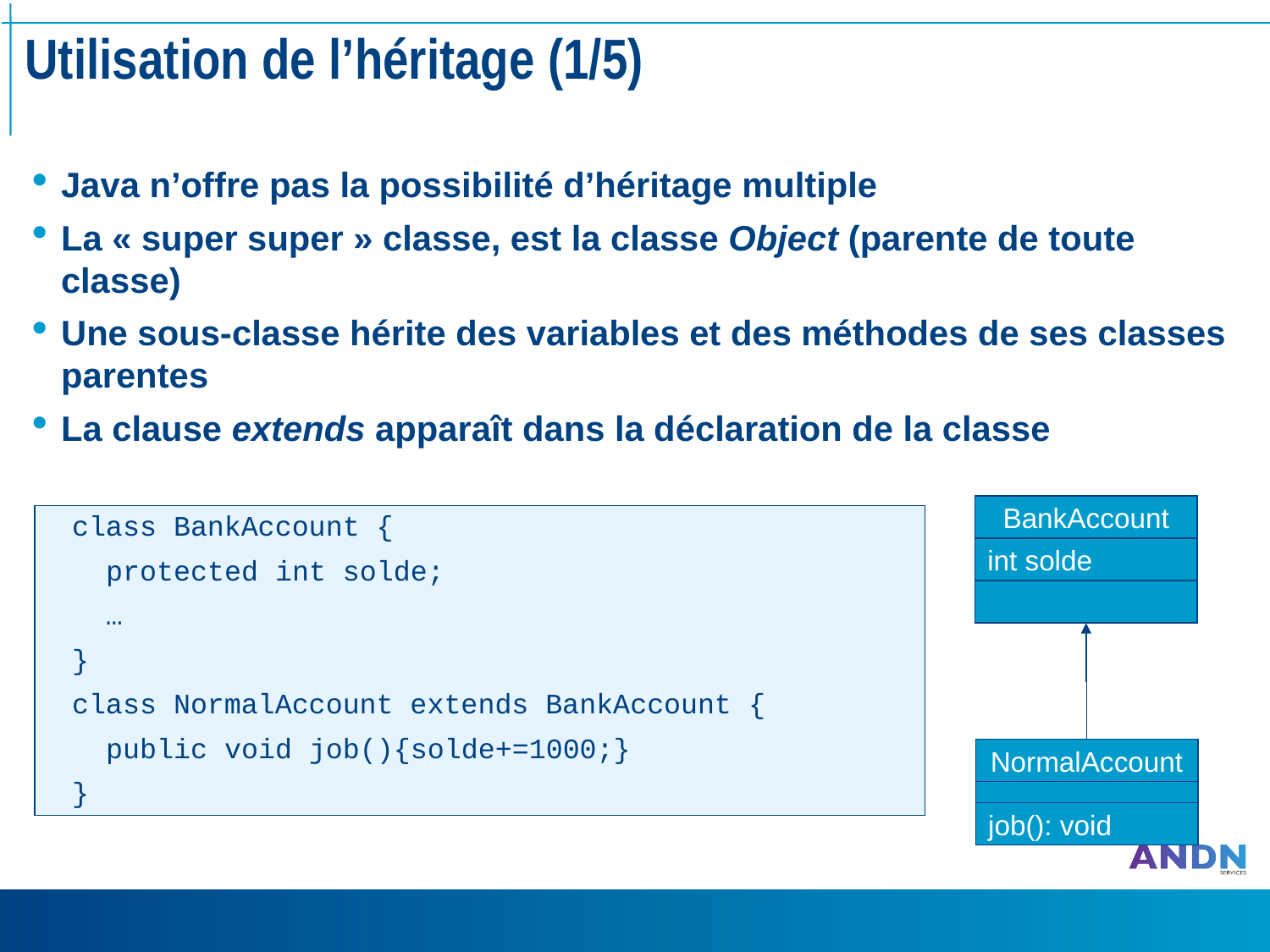

# Utilisation de l’héritage (1/5)
Java n’offre pas la possibilité d’héritage multiple
La « super super » classe, est la classe Object (parente de toute classe)
Une sous-classe hérite des variables et des méthodes de ses classes parentes
La clause extends apparaît dans la déclaration de la classe
BankAccount
class BankAccount {
  protected int solde;
  …
}
class NormalAccount extends BankAccount {
  public void job(){solde+=1000;}
}
int solde

NormalAccount

job(): void